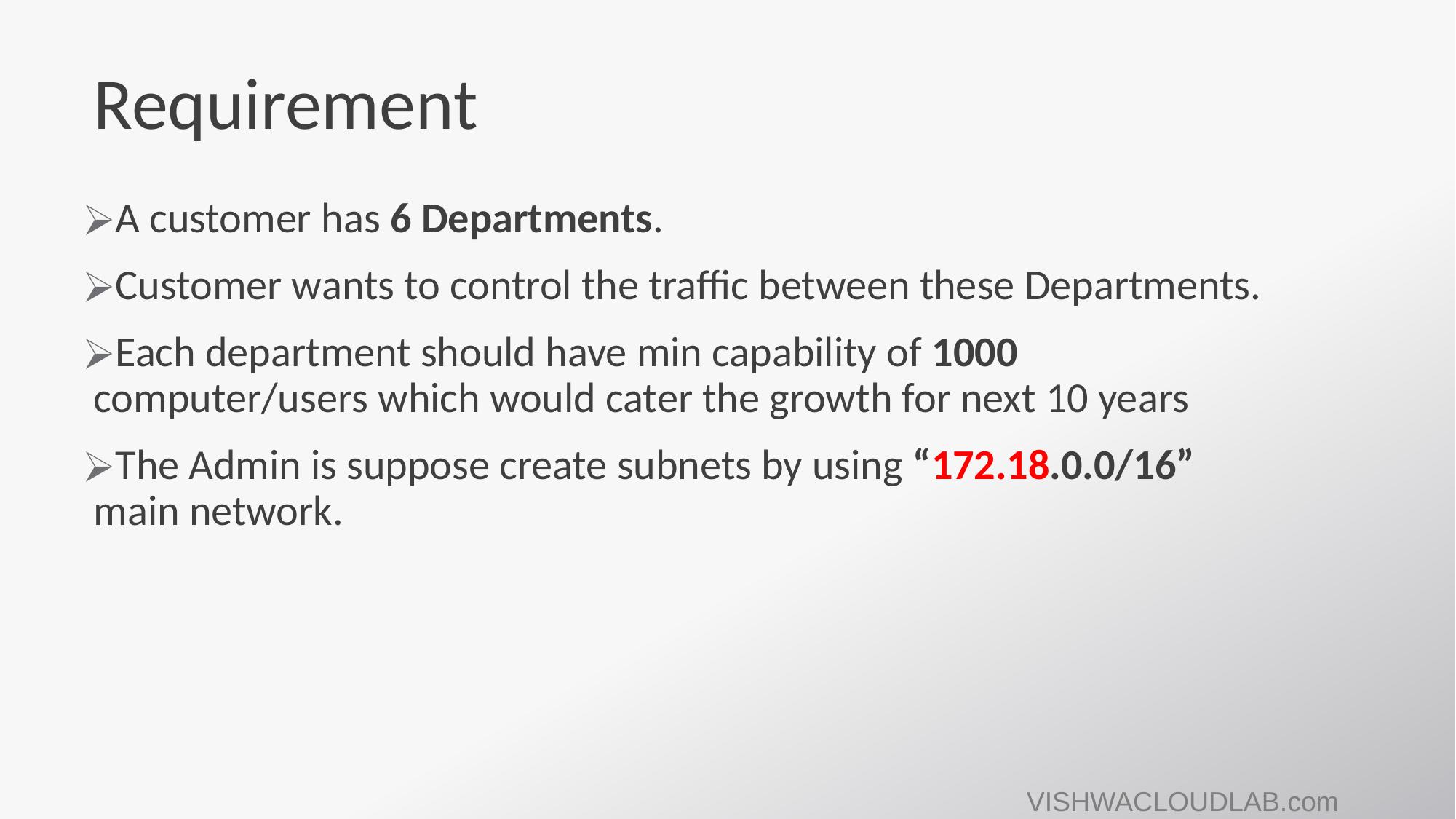

# Requirement
A customer has 6 Departments.
Customer wants to control the traffic between these Departments.
Each department should have min capability of 1000 computer/users which would cater the growth for next 10 years
The Admin is suppose create subnets by using “172.18.0.0/16” main network.